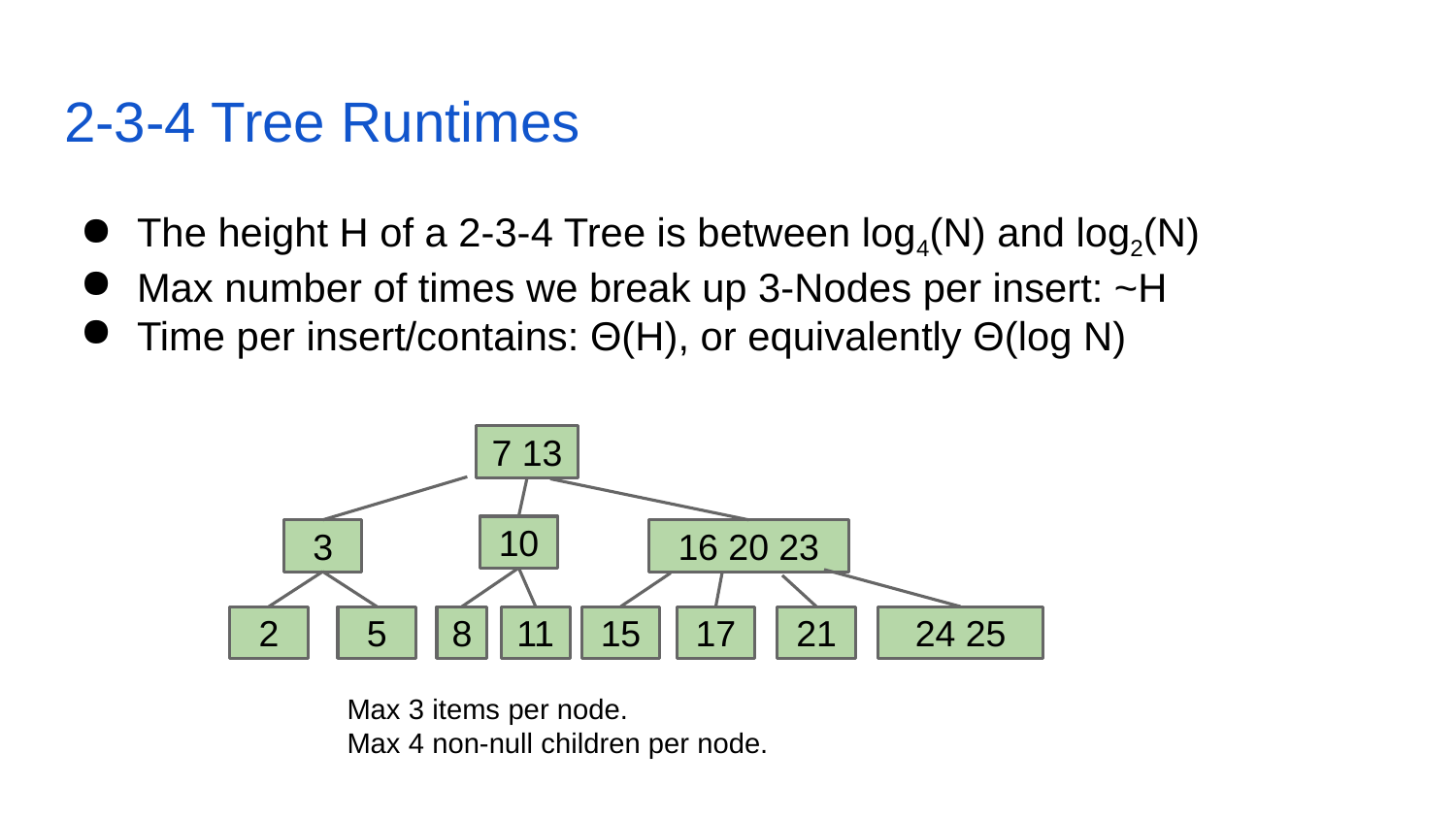

# 2-3-4 Tree Runtimes
The height H of a 2-3-4 Tree is between log4(N) and log2(N)
Max number of times we break up 3-Nodes per insert: ~H
Time per insert/contains: Θ(H), or equivalently Θ(log N)
7 13
3
2
5
10
11
8
16 20 23
15
17
21
24 25
Max 3 items per node.
Max 4 non-null children per node.